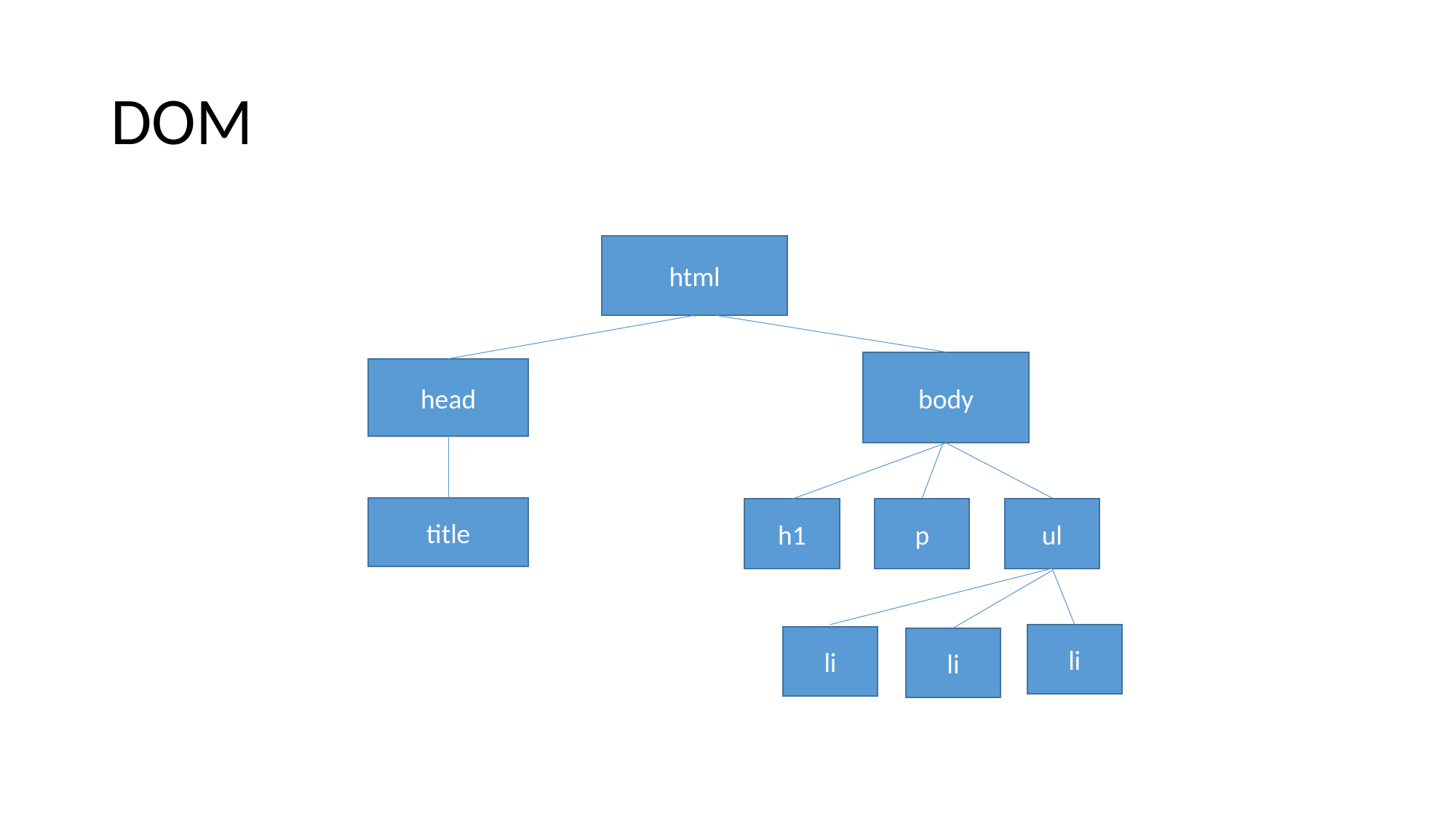

# DOM

html
body
head
title
h1
p
ul
li
li
li